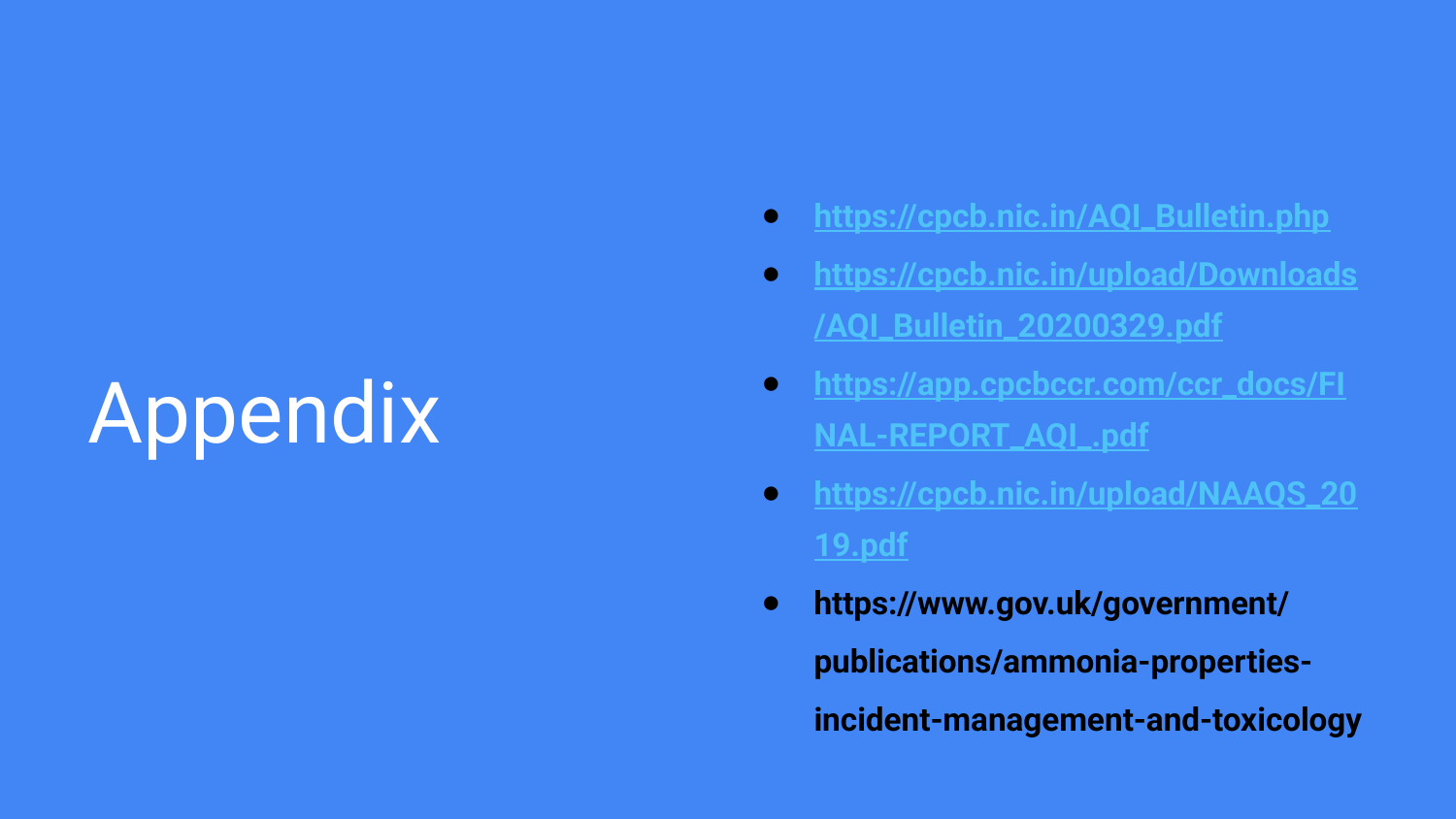

https://cpcb.nic.in/AQI_Bulletin.php
https://cpcb.nic.in/upload/Downloads/AQI_Bulletin_20200329.pdf
https://app.cpcbccr.com/ccr_docs/FINAL-REPORT_AQI_.pdf
https://cpcb.nic.in/upload/NAAQS_2019.pdf
https://www.gov.uk/government/publications/ammonia-properties-incident-management-and-toxicology

# Appendix